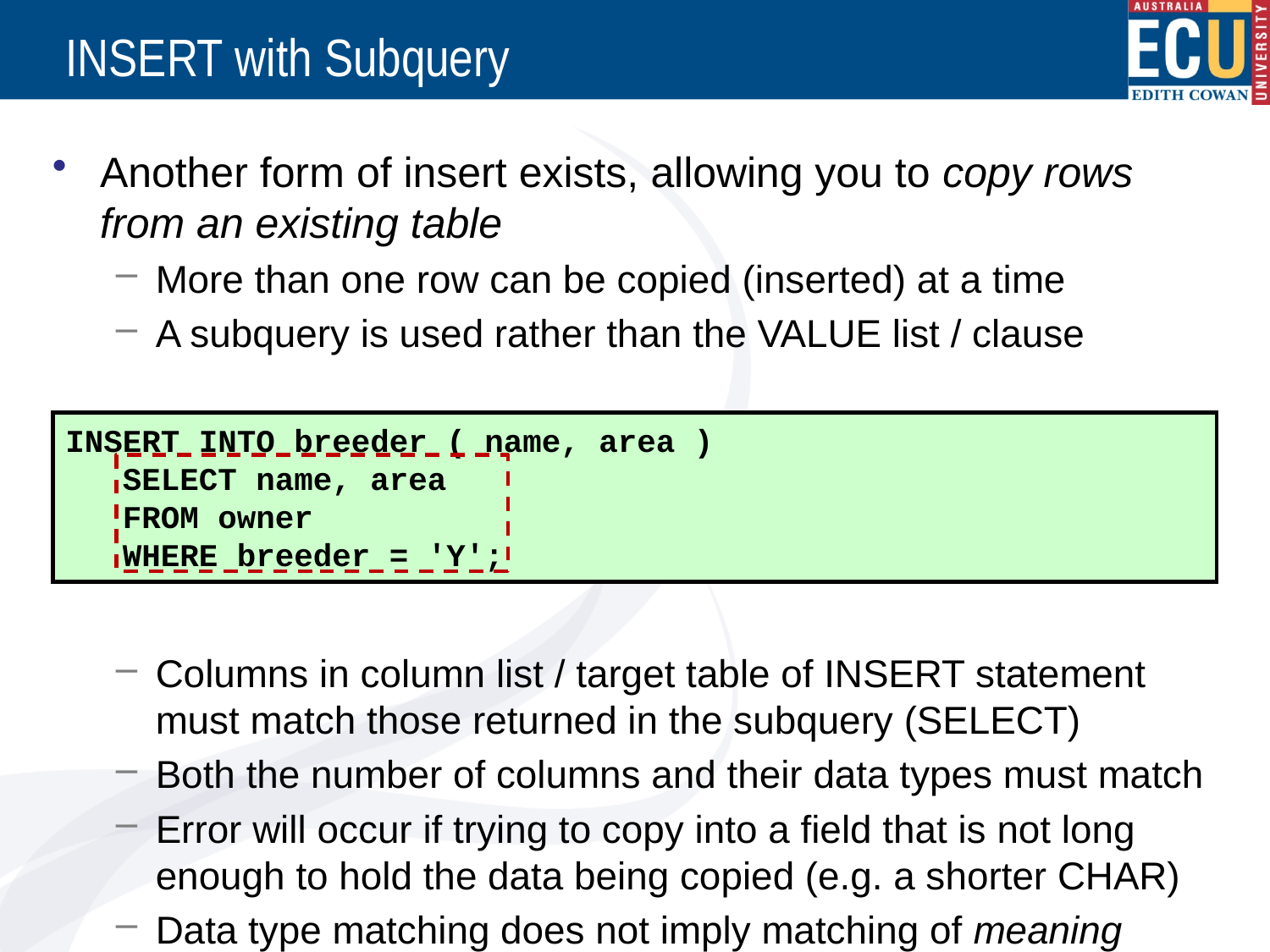

# INSERT with Subquery
Another form of insert exists, allowing you to copy rows from an existing table
More than one row can be copied (inserted) at a time
A subquery is used rather than the VALUE list / clause

Columns in column list / target table of INSERT statement must match those returned in the subquery (SELECT)
Both the number of columns and their data types must match
Error will occur if trying to copy into a field that is not long enough to hold the data being copied (e.g. a shorter CHAR)
Data type matching does not imply matching of meaning
INSERT INTO breeder ( name, area )
   SELECT name, area
   FROM owner
   WHERE breeder = 'Y';